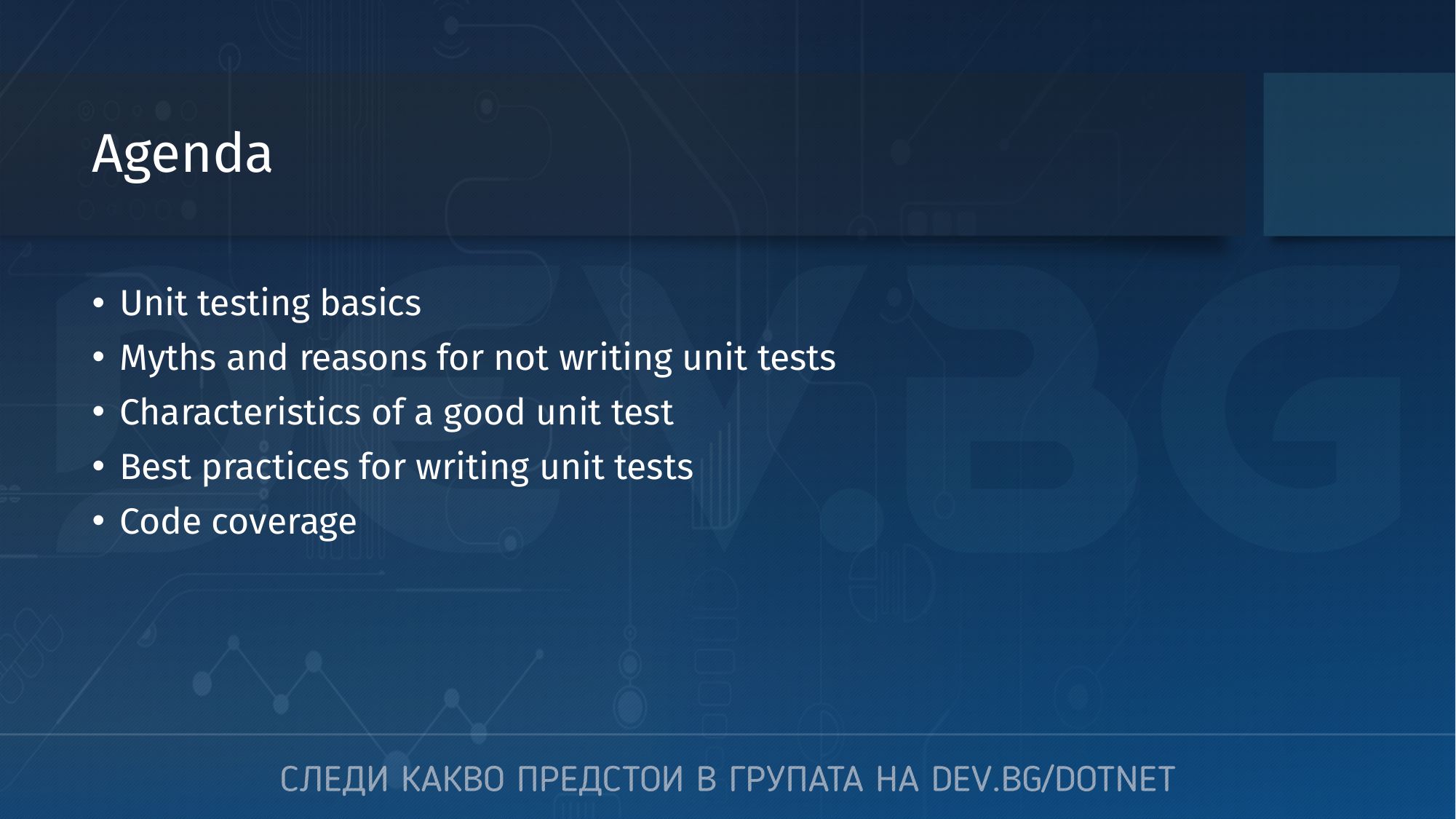

# Agenda
Unit testing basics
Myths and reasons for not writing unit tests
Characteristics of a good unit test
Best practices for writing unit tests
Code coverage